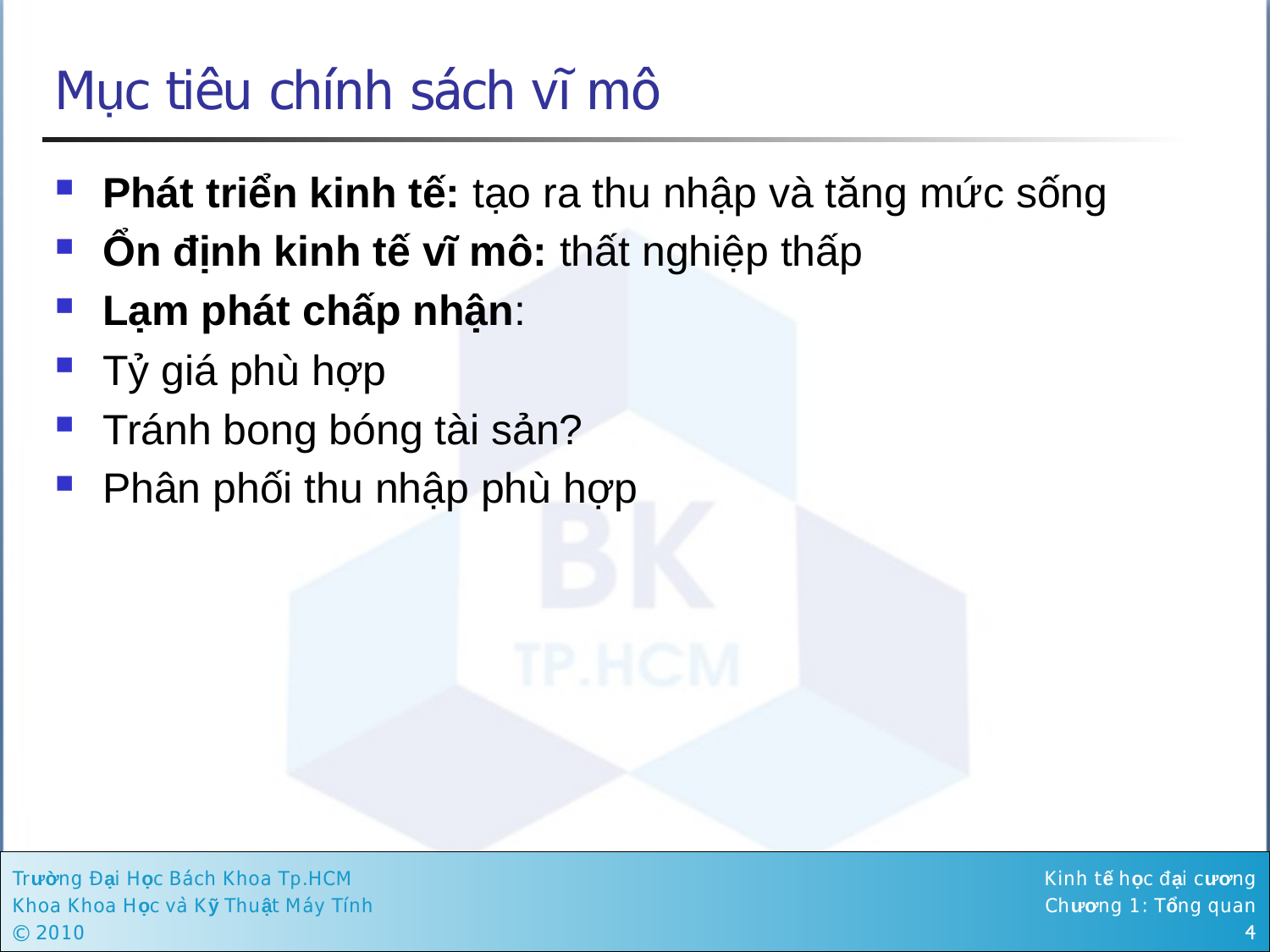

# Mục tiêu chính sách vĩ mô
Phát triển kinh tế: tạo ra thu nhập và tăng mức sống
Ổn định kinh tế vĩ mô: thất nghiệp thấp
Lạm phát chấp nhận:
Tỷ giá phù hợp
Tránh bong bóng tài sản?
Phân phối thu nhập phù hợp